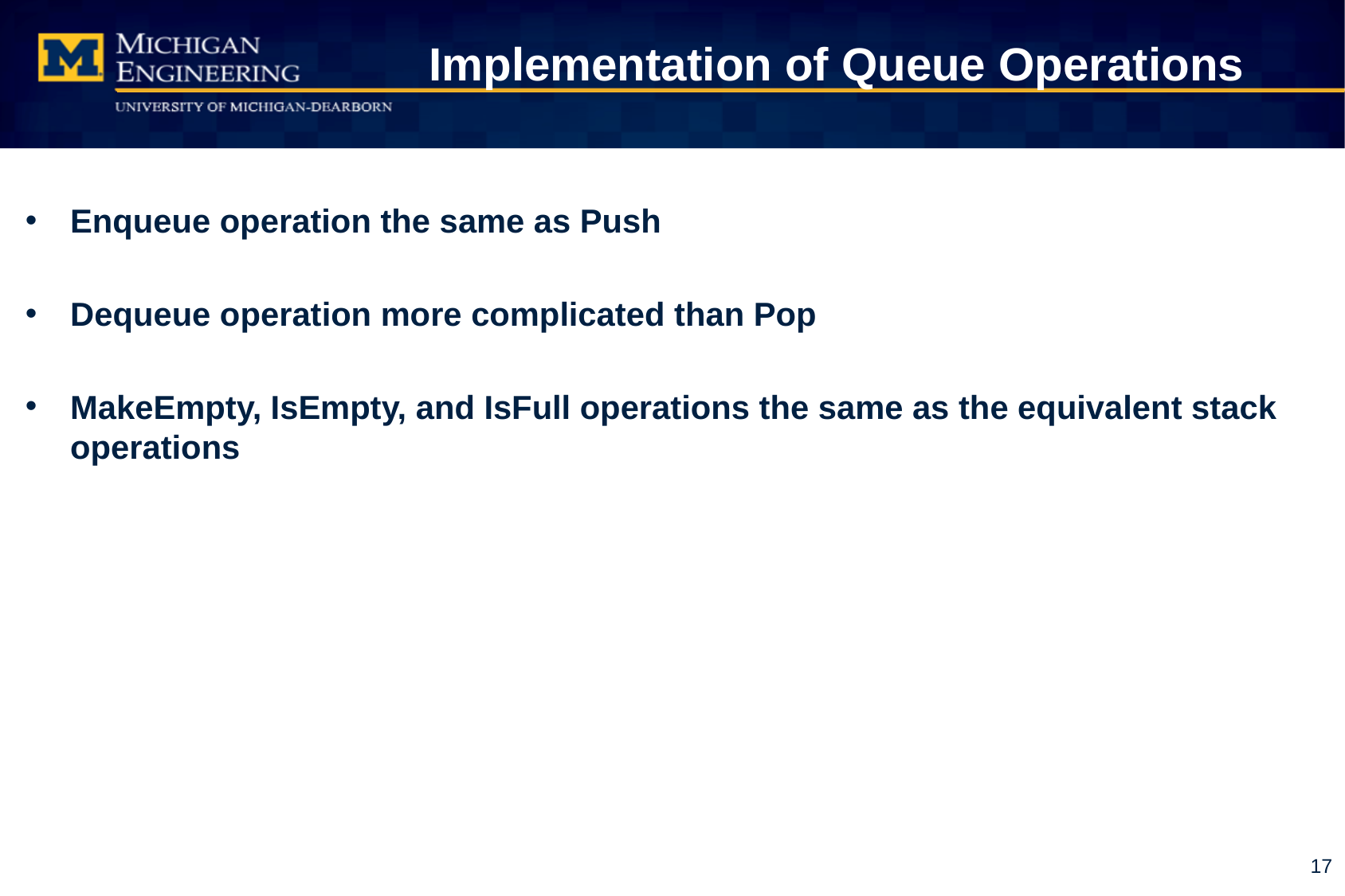

# Implementation of Queue Operations
Enqueue operation the same as Push

Dequeue operation more complicated than Pop

MakeEmpty, IsEmpty, and IsFull operations the same as the equivalent stack operations

17